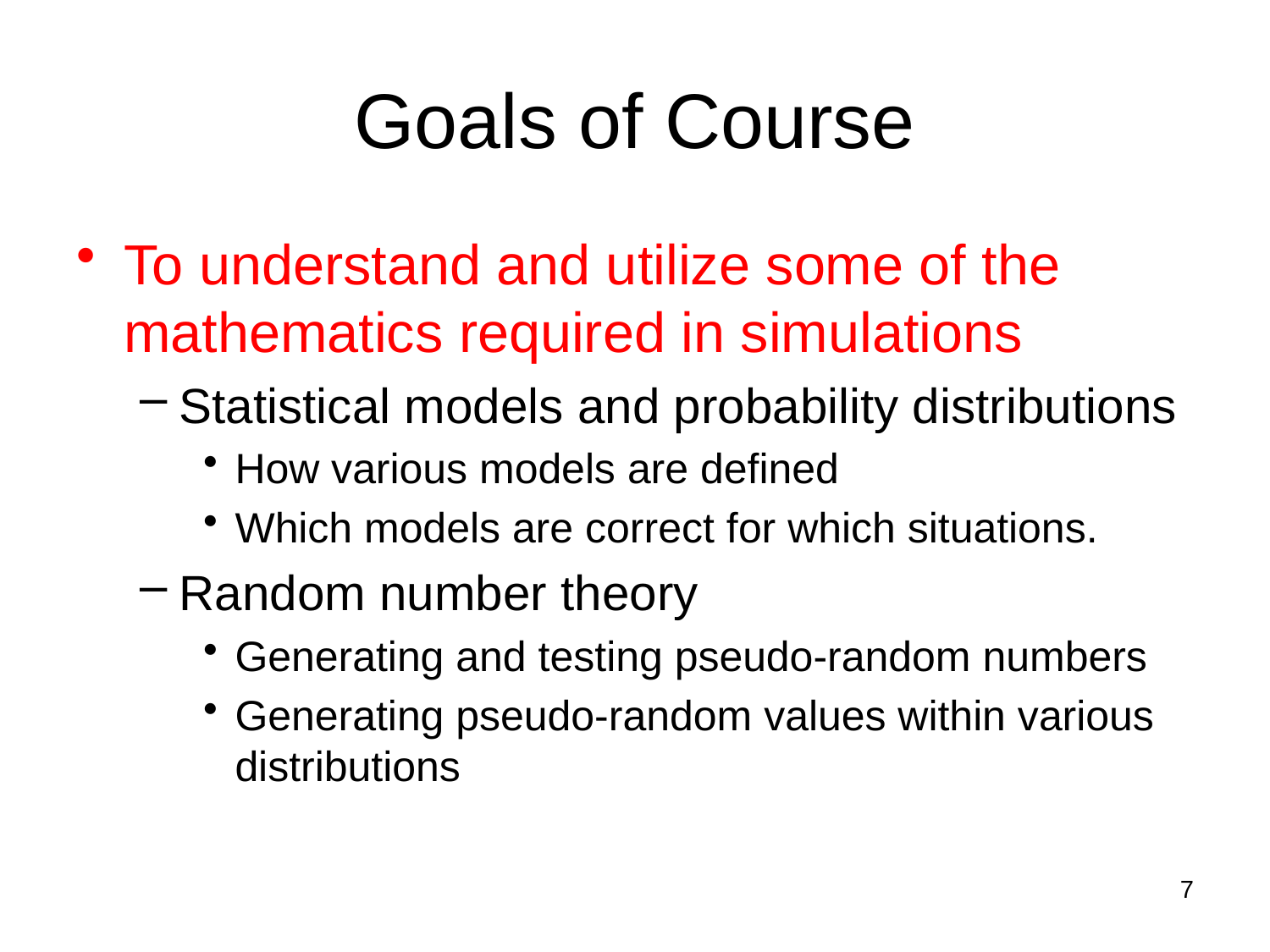

# Goals of Course
To understand and utilize some of the mathematics required in simulations
Statistical models and probability distributions
How various models are defined
Which models are correct for which situations.
Random number theory
Generating and testing pseudo-random numbers
Generating pseudo-random values within various distributions

7